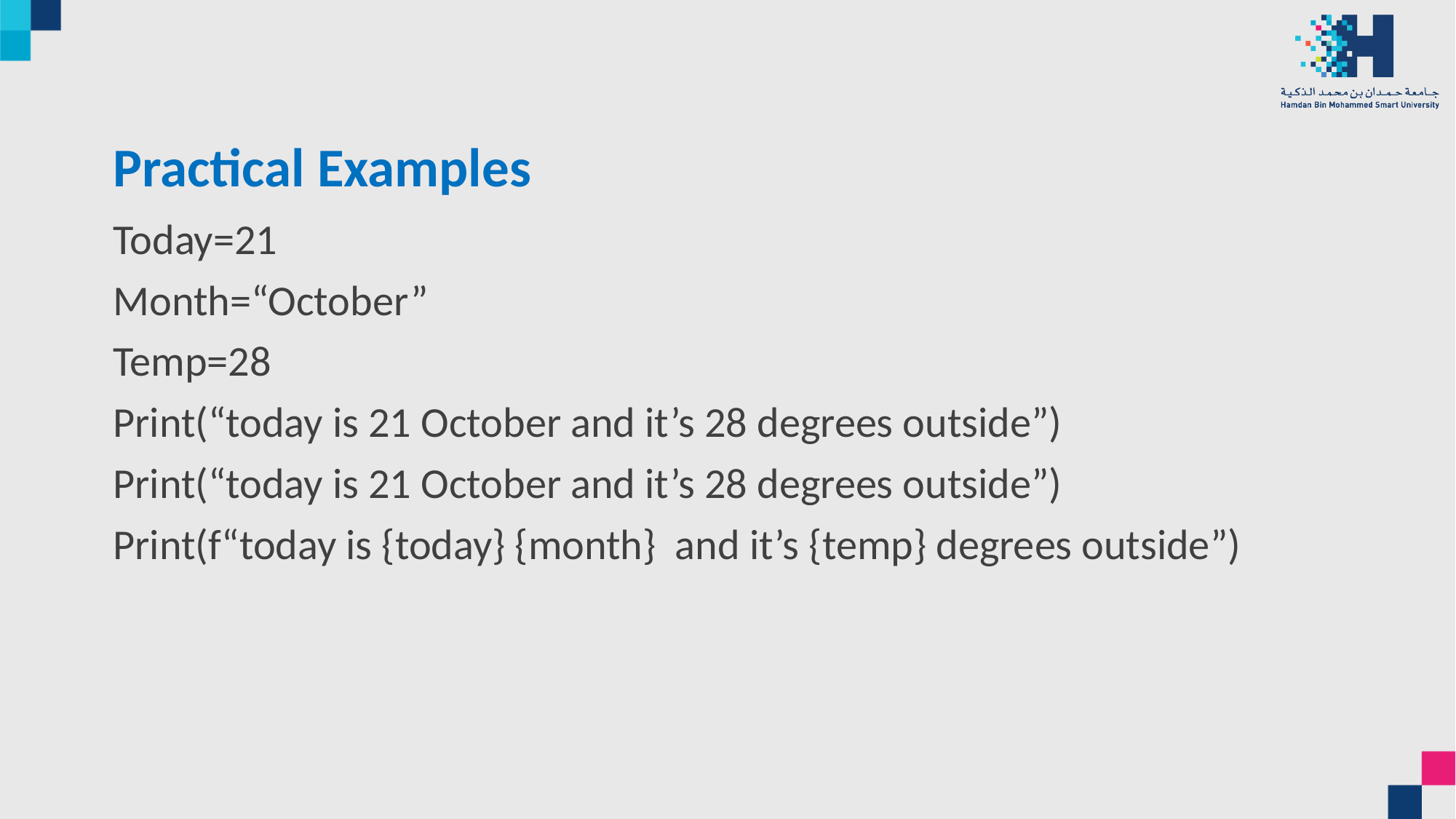

# Practical Examples
Today=21
Month=“October”
Temp=28
Print(“today is 21 October and it’s 28 degrees outside”)
Print(“today is 21 October and it’s 28 degrees outside”)
Print(f“today is {today} {month}  and it’s {temp} degrees outside”)